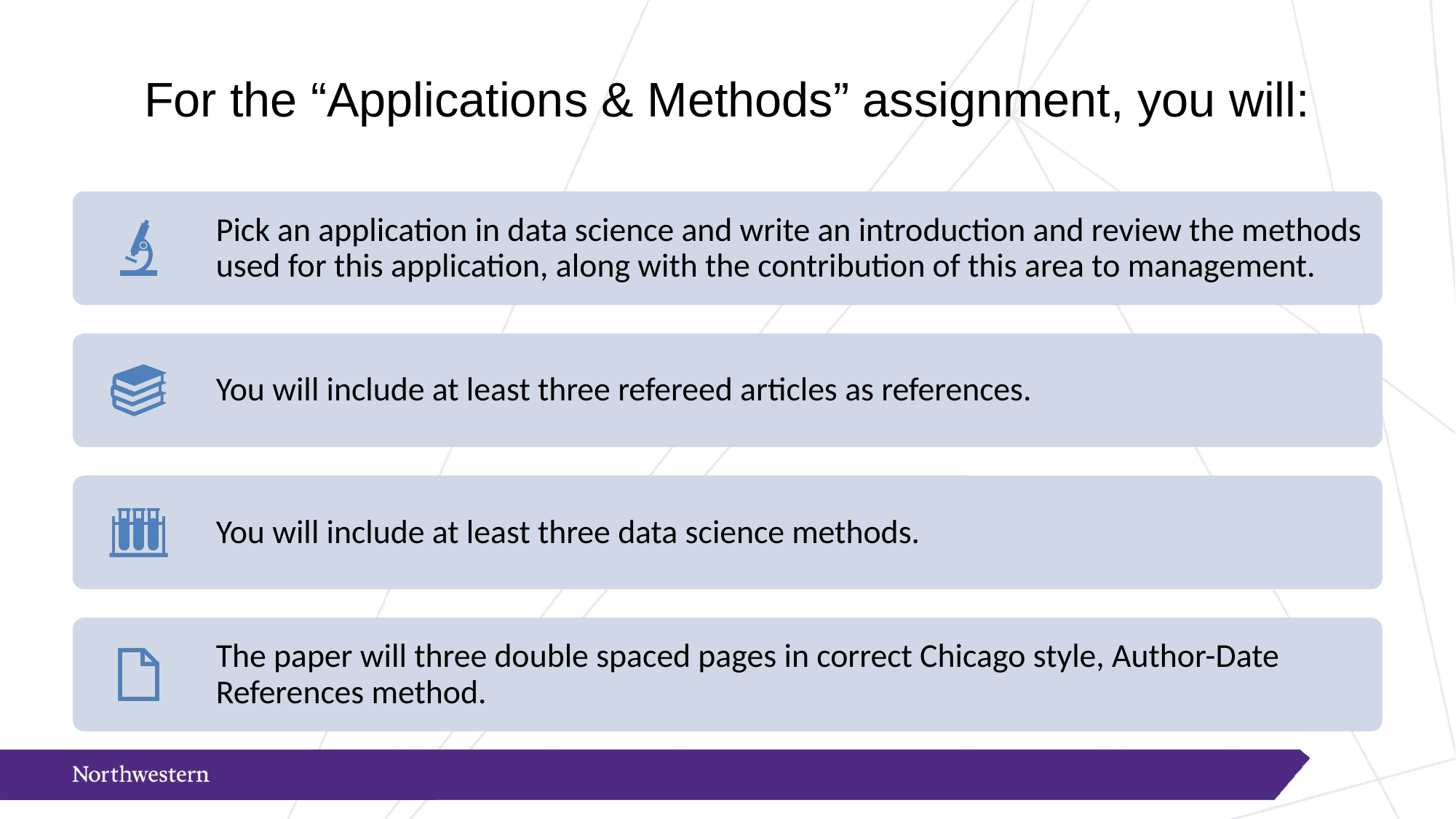

# For the “Applications & Methods” assignment, you will:
Pick an application in data science and write an introduction and review the methods used for this application, along with the contribution of this area to management.
You will include at least three refereed articles as references.
You will include at least three data science methods.
The paper will three double spaced pages in correct Chicago style, Author-Date References method.